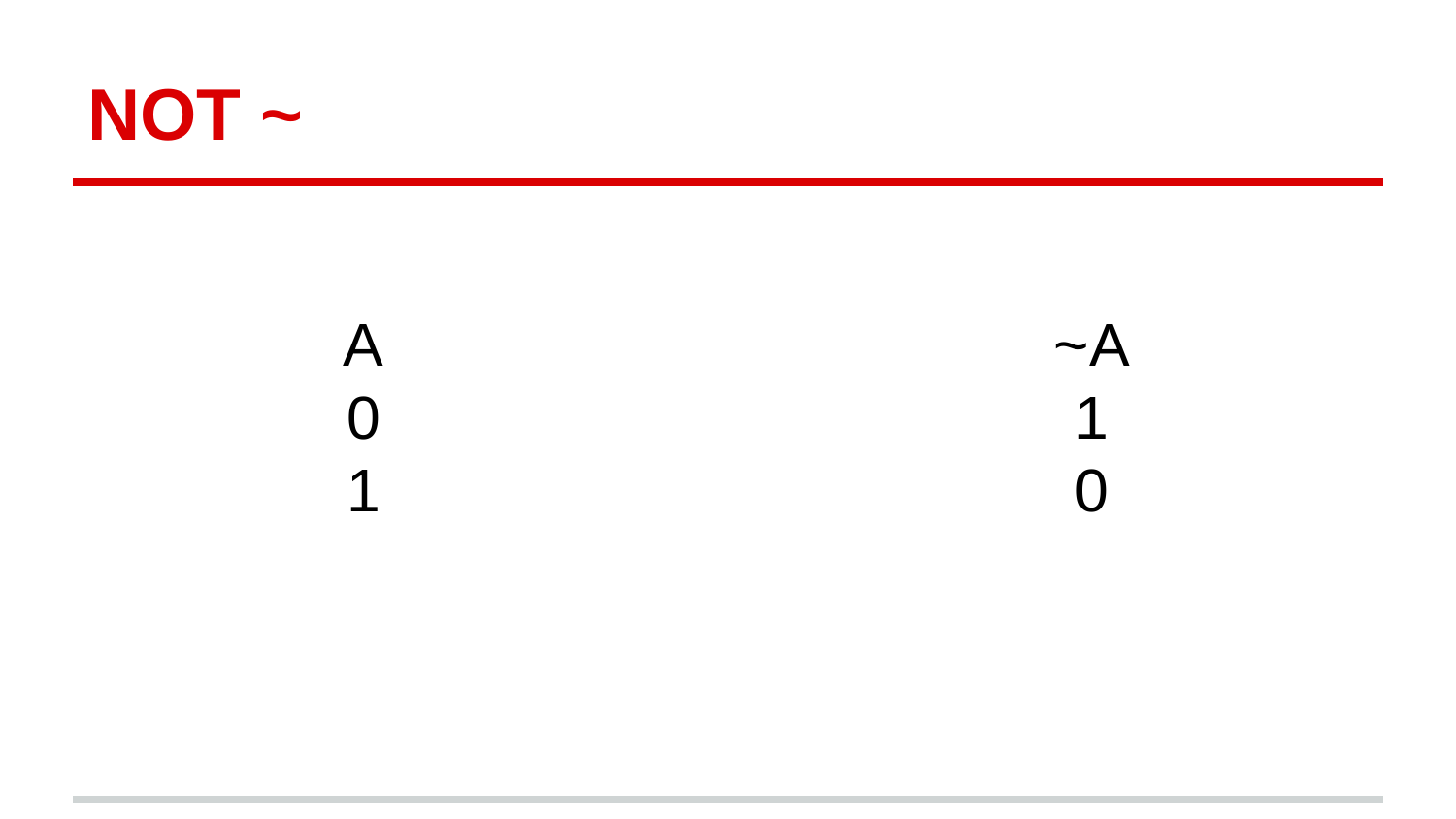

# NOT ~
 A			 		~A
0					1
1					0